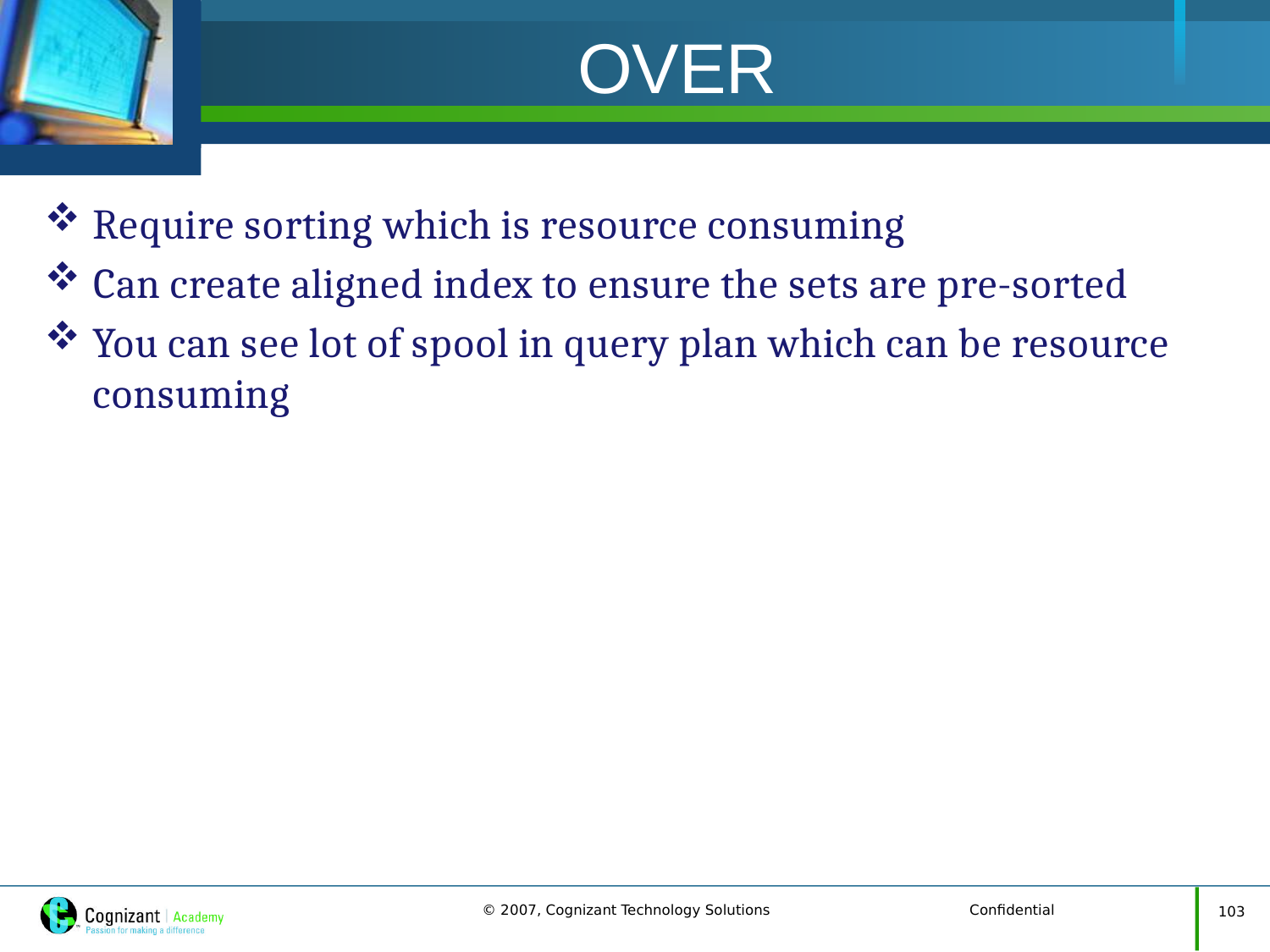

# OVER
Require sorting which is resource consuming
Can create aligned index to ensure the sets are pre-sorted
You can see lot of spool in query plan which can be resource consuming

103